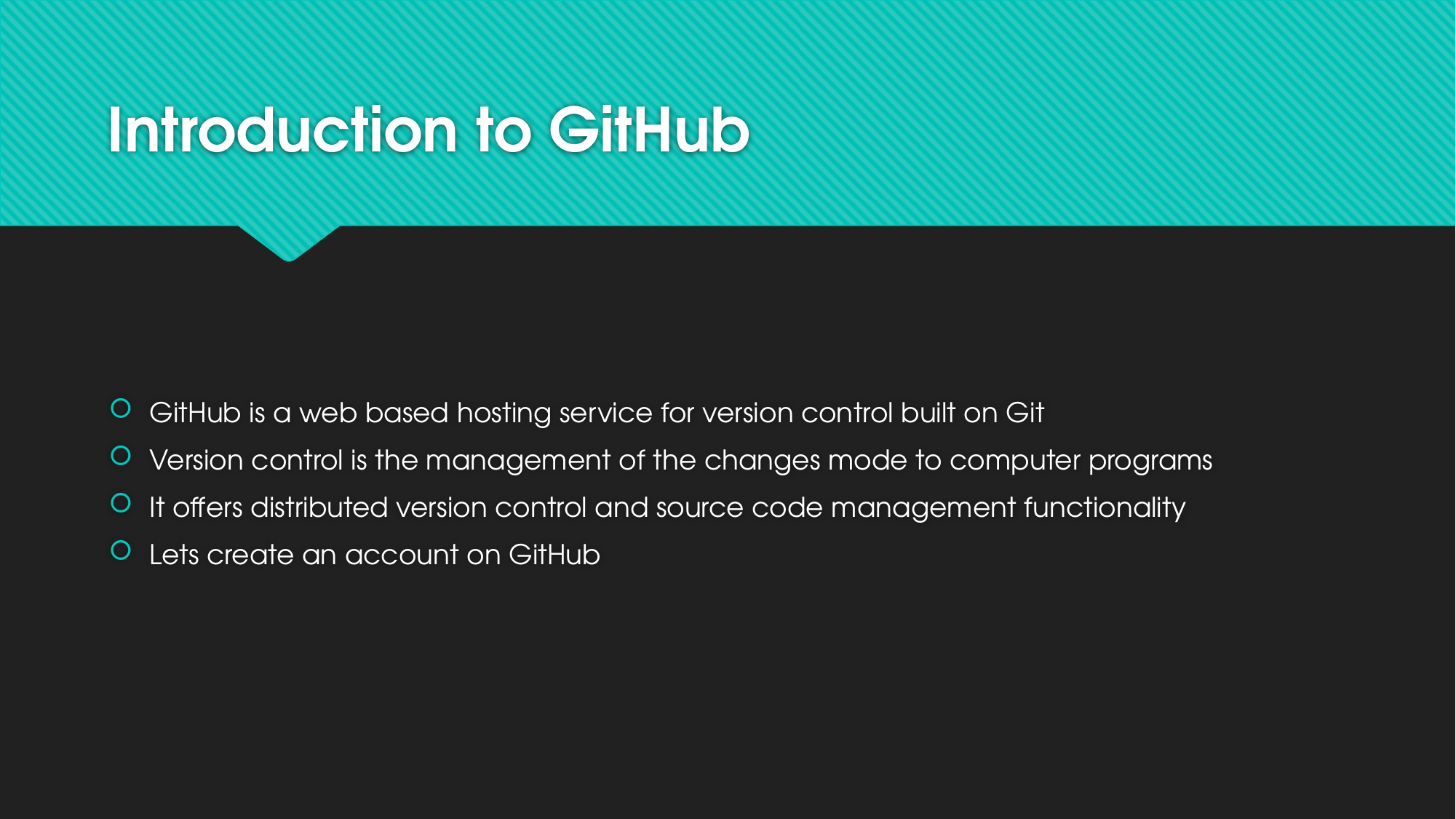

# Introduction to GitHub
GitHub is a web based hosting service for version control built on Git
Version control is the management of the changes mode to computer programs
It offers distributed version control and source code management functionality
Lets create an account on GitHub